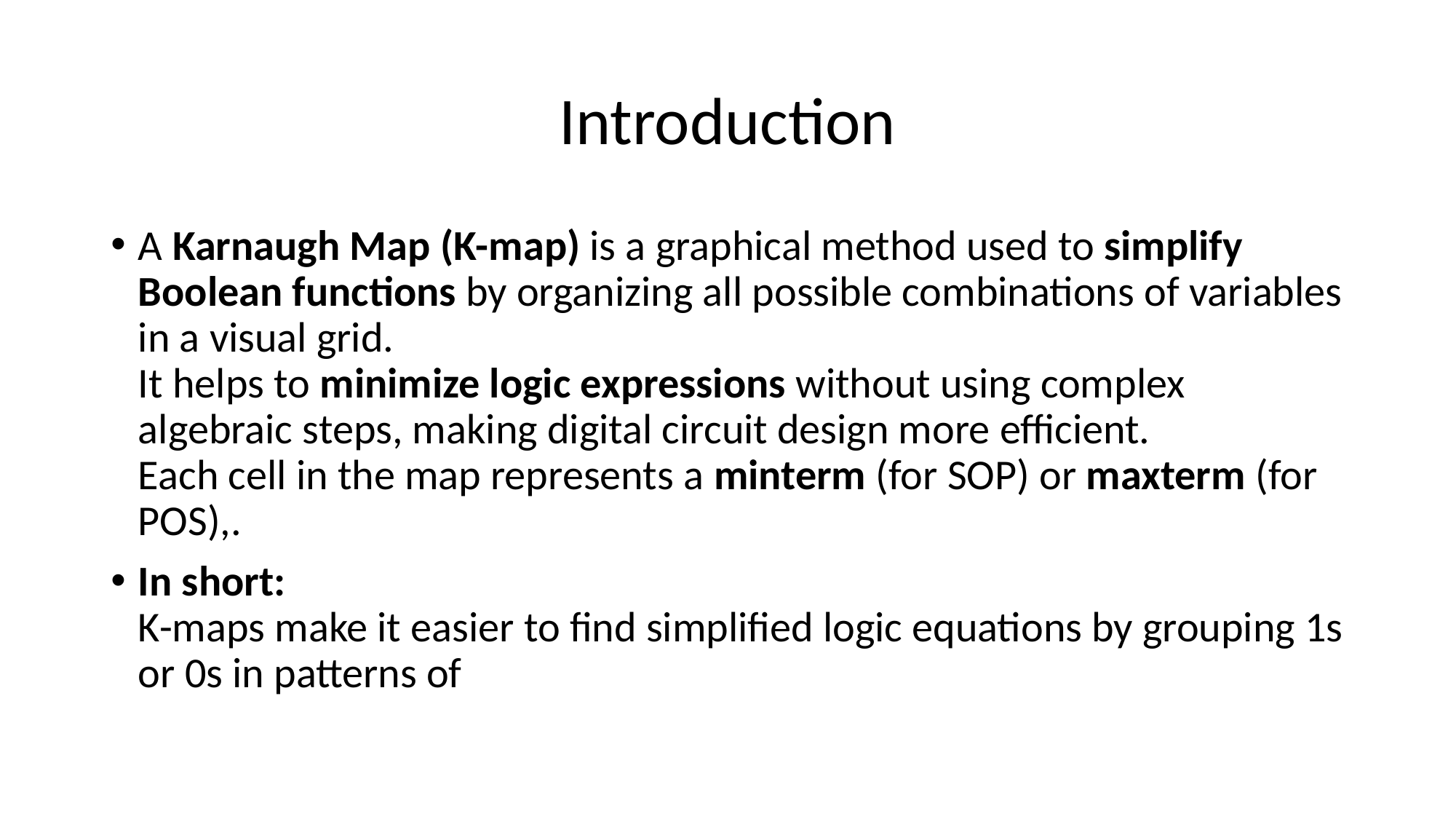

# Introduction
A Karnaugh Map (K-map) is a graphical method used to simplify Boolean functions by organizing all possible combinations of variables in a visual grid.
It helps to minimize logic expressions without using complex algebraic steps, making digital circuit design more efficient.
Each cell in the map represents a minterm (for SOP) or maxterm (for POS),.
In short:
K-maps make it easier to find simplified logic equations by grouping 1s or 0s in patterns of